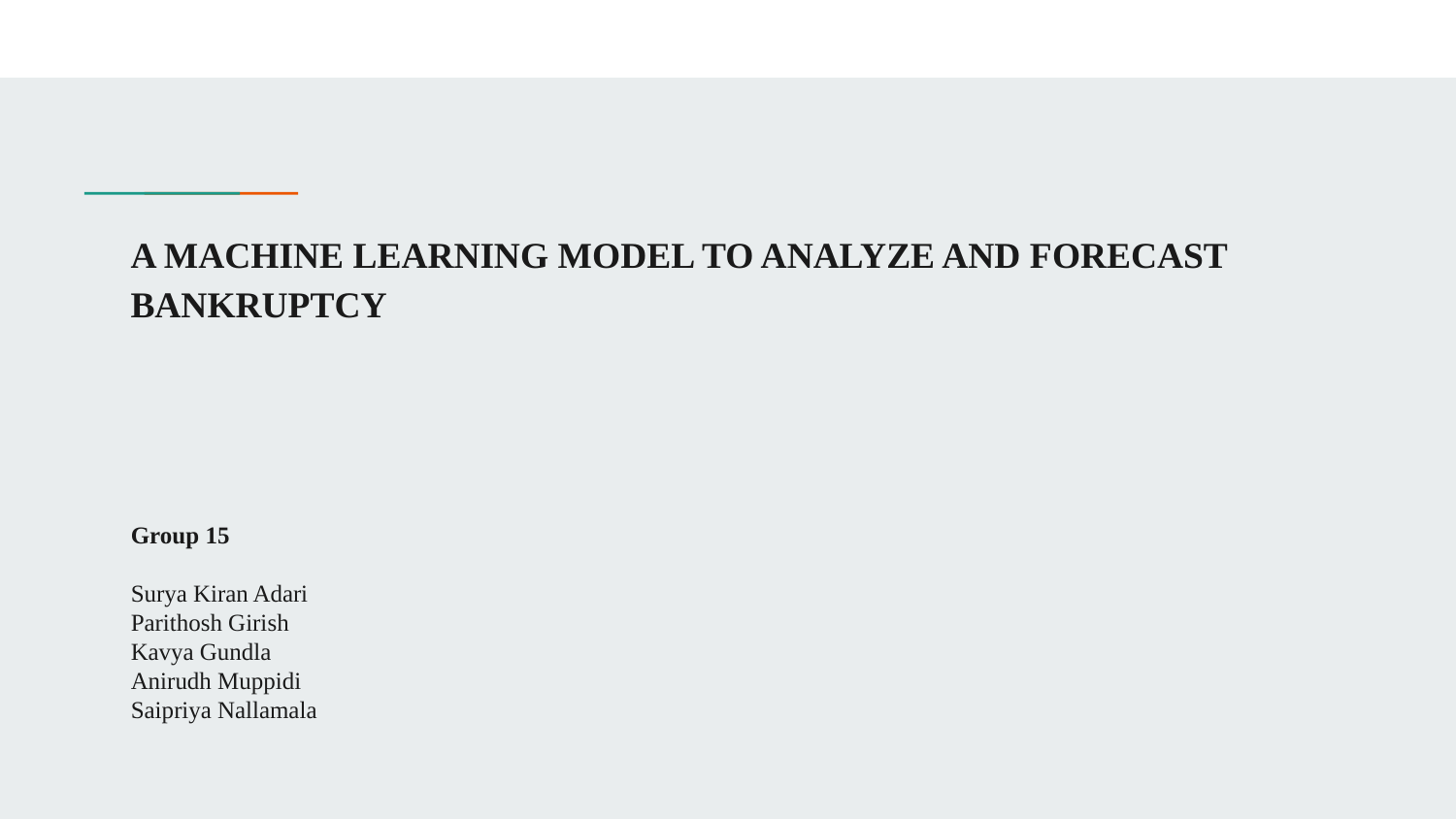

# A MACHINE LEARNING MODEL TO ANALYZE AND FORECAST BANKRUPTCY
Group 15

Surya Kiran Adari
Parithosh Girish
Kavya Gundla
Anirudh Muppidi
Saipriya Nallamala